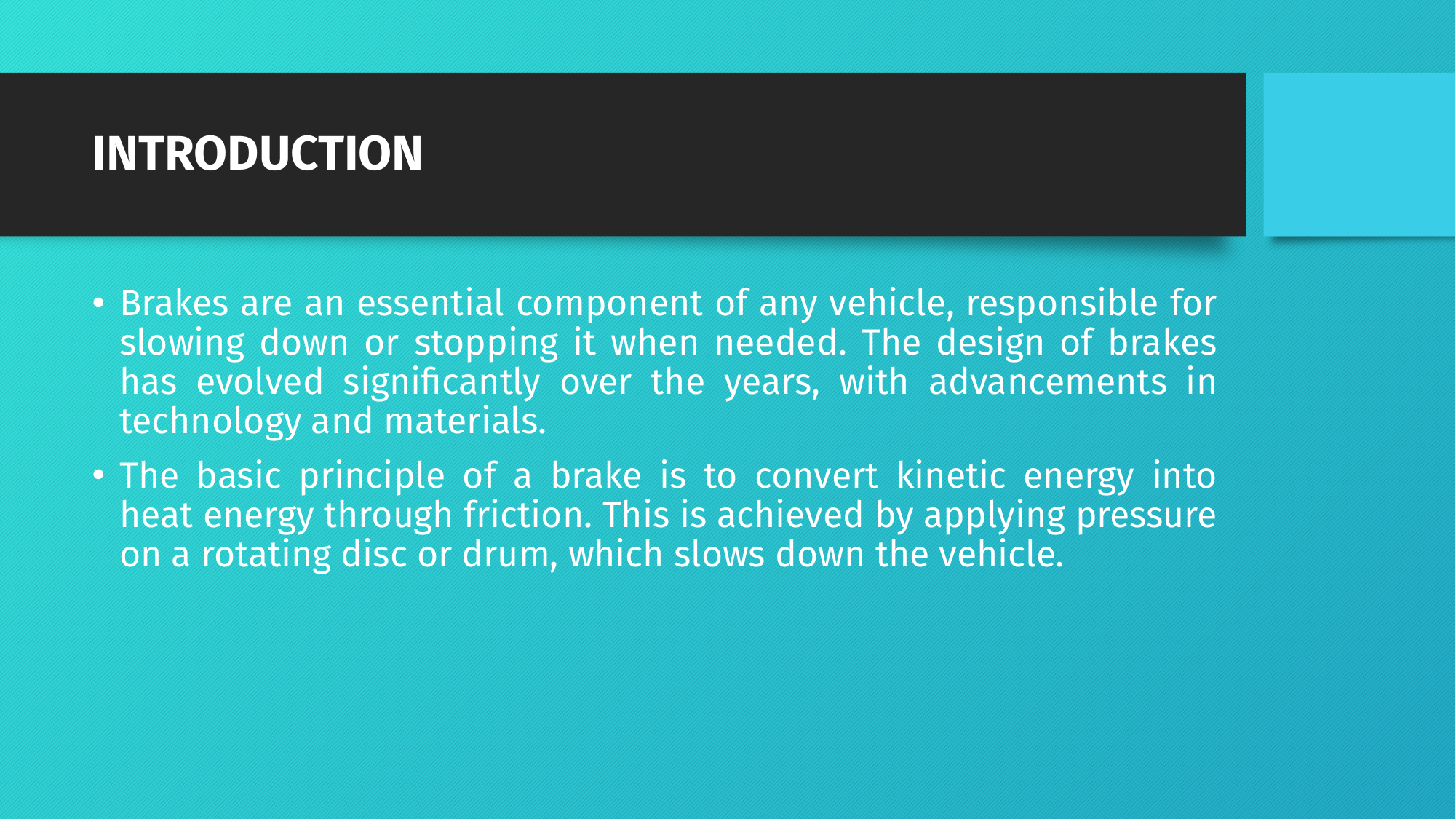

# INTRODUCTION
Brakes are an essential component of any vehicle, responsible for slowing down or stopping it when needed. The design of brakes has evolved significantly over the years, with advancements in technology and materials.
The basic principle of a brake is to convert kinetic energy into heat energy through friction. This is achieved by applying pressure on a rotating disc or drum, which slows down the vehicle.